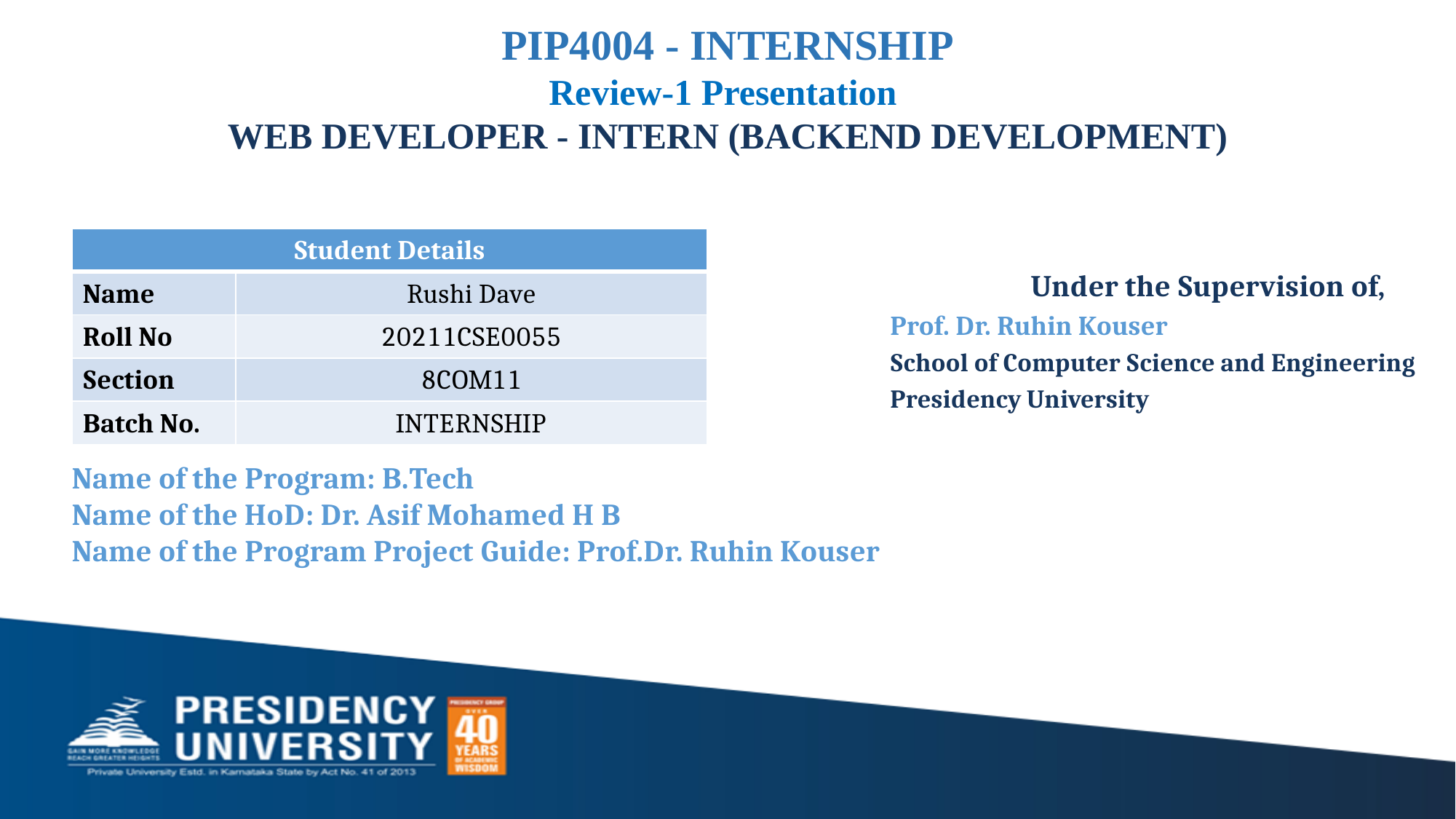

PIP4004 - INTERNSHIP
Review-1 Presentation
WEB DEVELOPER - INTERN (BACKEND DEVELOPMENT)
| Student Details |  |
| --- | --- |
| Name | Rushi Dave |
| Roll No | 20211CSE0055 |
| Section | 8COM11 |
| Batch No. | INTERNSHIP |
Under the Supervision of,
Prof. Dr. Ruhin Kouser
School of Computer Science and Engineering
Presidency University

Name of the Program: B.Tech
Name of the HoD: Dr. Asif Mohamed H B
Name of the Program Project Guide: Prof.Dr. Ruhin Kouser